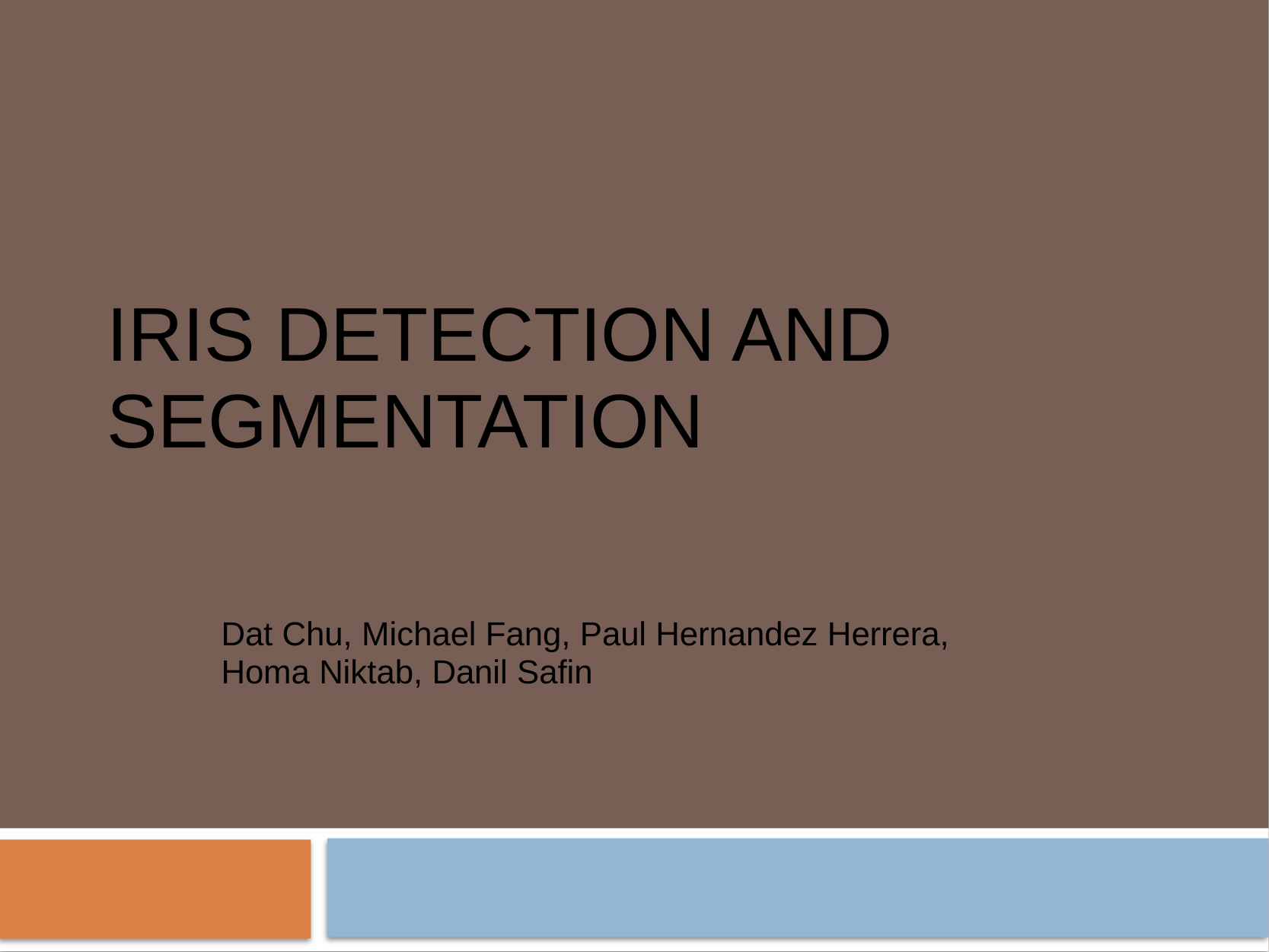

# Iris Detection and Segmentation
Dat Chu, Michael Fang, Paul Hernandez Herrera, Homa Niktab, Danil Safin